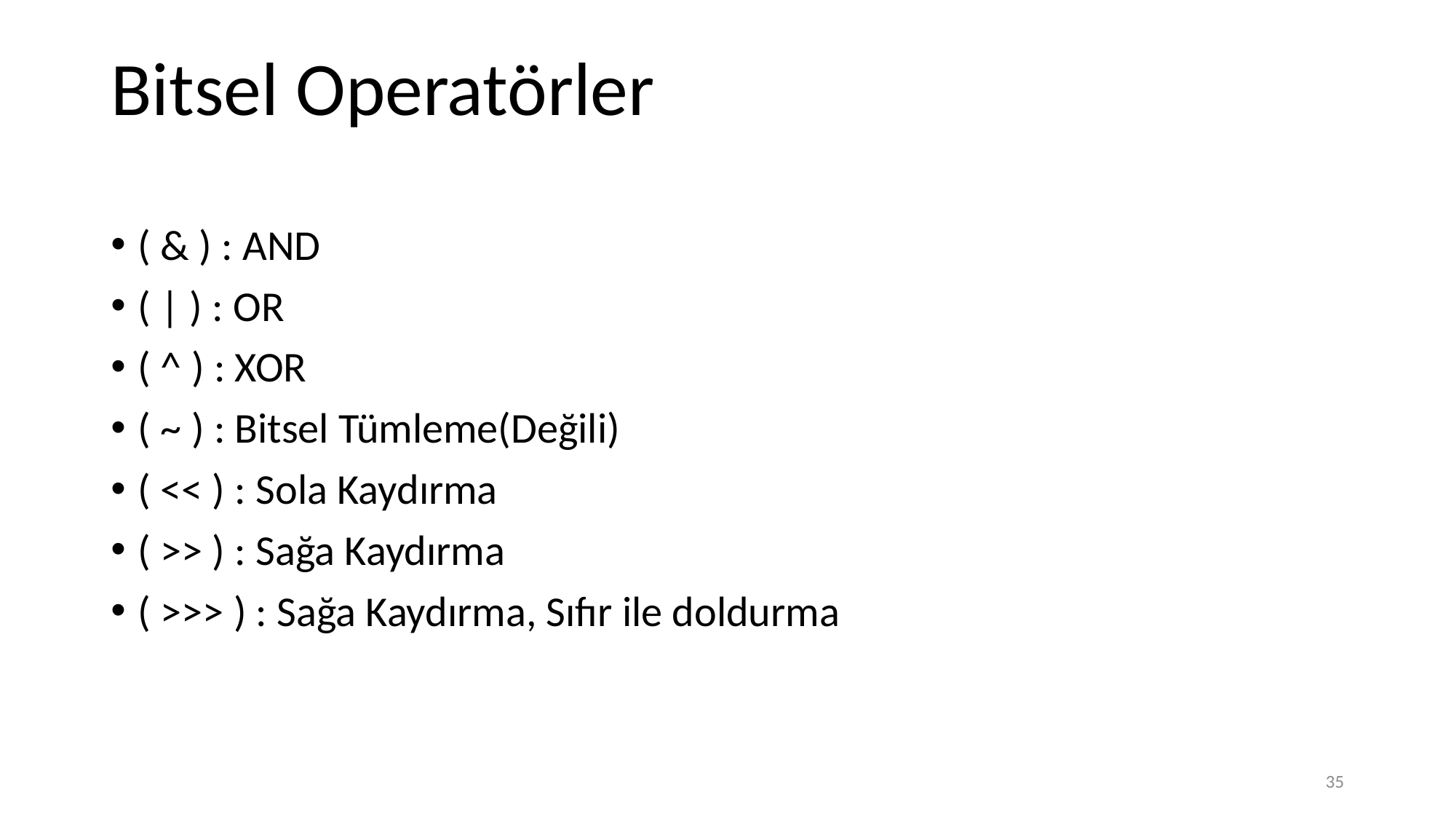

Bitsel Operatörler
( & ) : AND
( | ) : OR
( ^ ) : XOR
( ~ ) : Bitsel Tümleme(Değili)
( << ) : Sola Kaydırma
( >> ) : Sağa Kaydırma
( >>> ) : Sağa Kaydırma, Sıfır ile doldurma
35